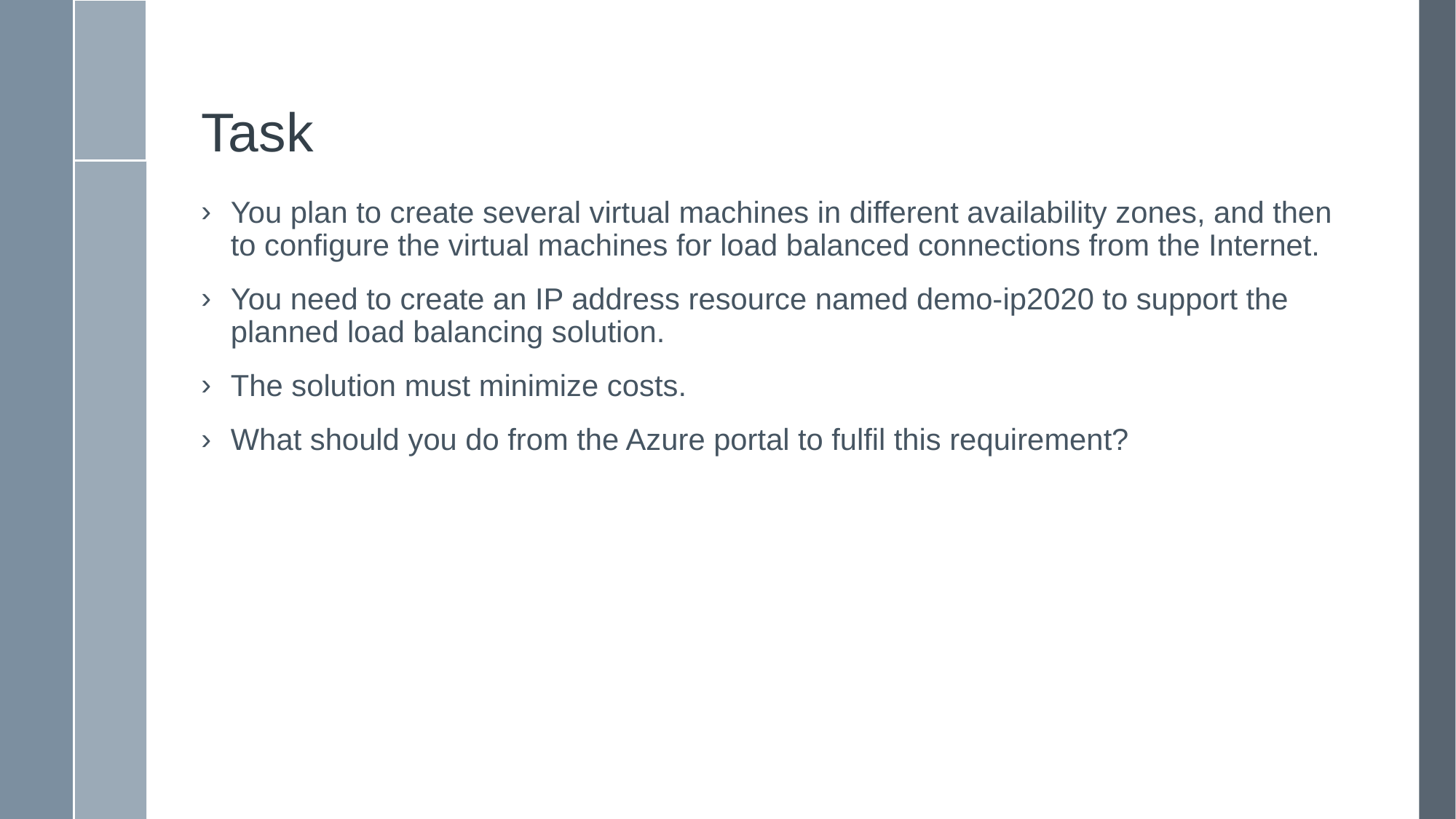

# Task
You plan to create several virtual machines in different availability zones, and then to configure the virtual machines for load balanced connections from the Internet.
You need to create an IP address resource named demo-ip2020 to support the planned load balancing solution.
The solution must minimize costs.
What should you do from the Azure portal to fulfil this requirement?